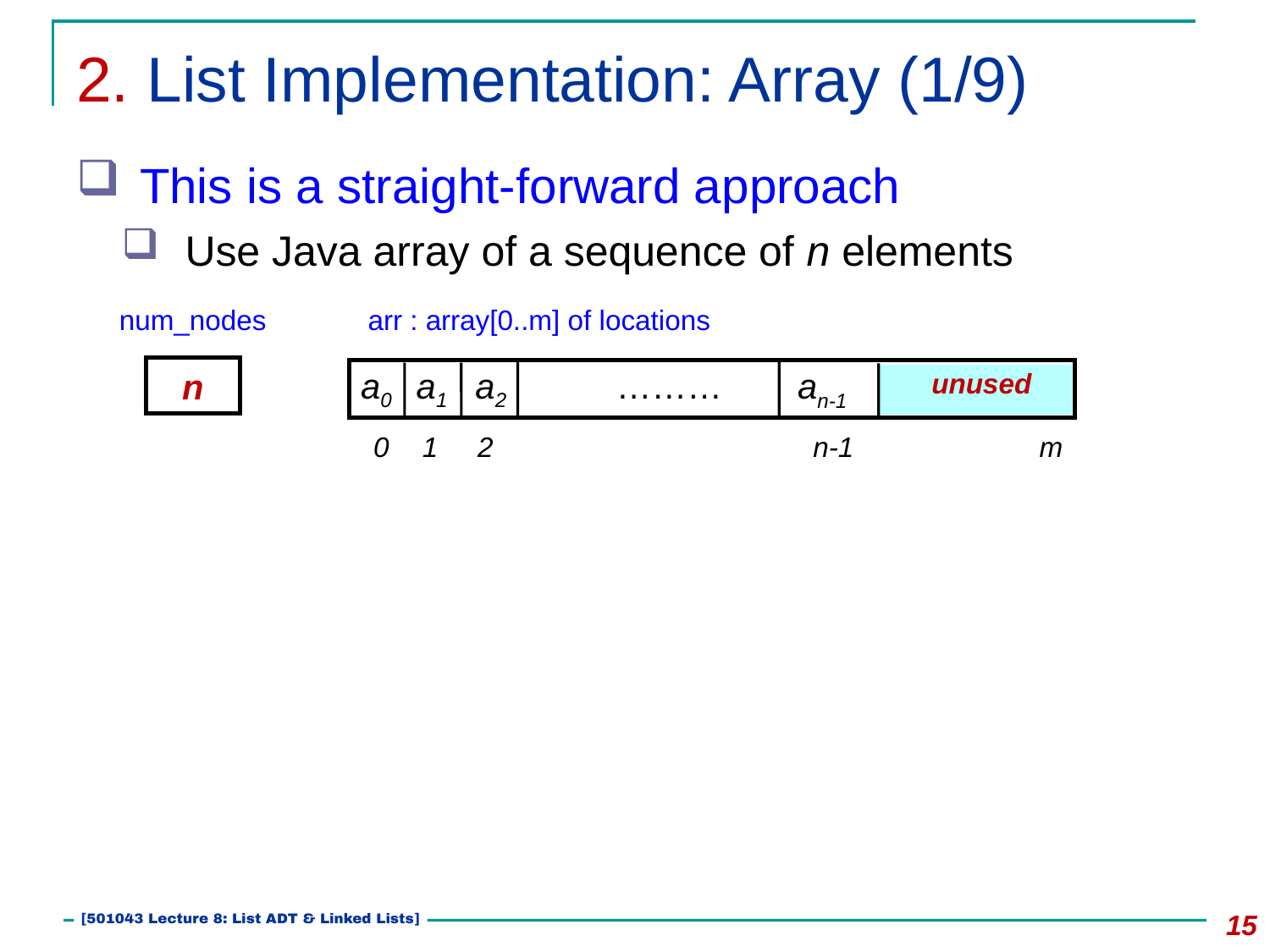

# 2. List Implementation: Array (1/9)
This is a straight-forward approach
Use Java array of a sequence of n elements
num_nodes

n
arr : array[0..m] of locations
a0
………
a1
a2
an-1
unused

0
1
2
n-1
m
15
[501043 Lecture 8: List ADT & Linked Lists]